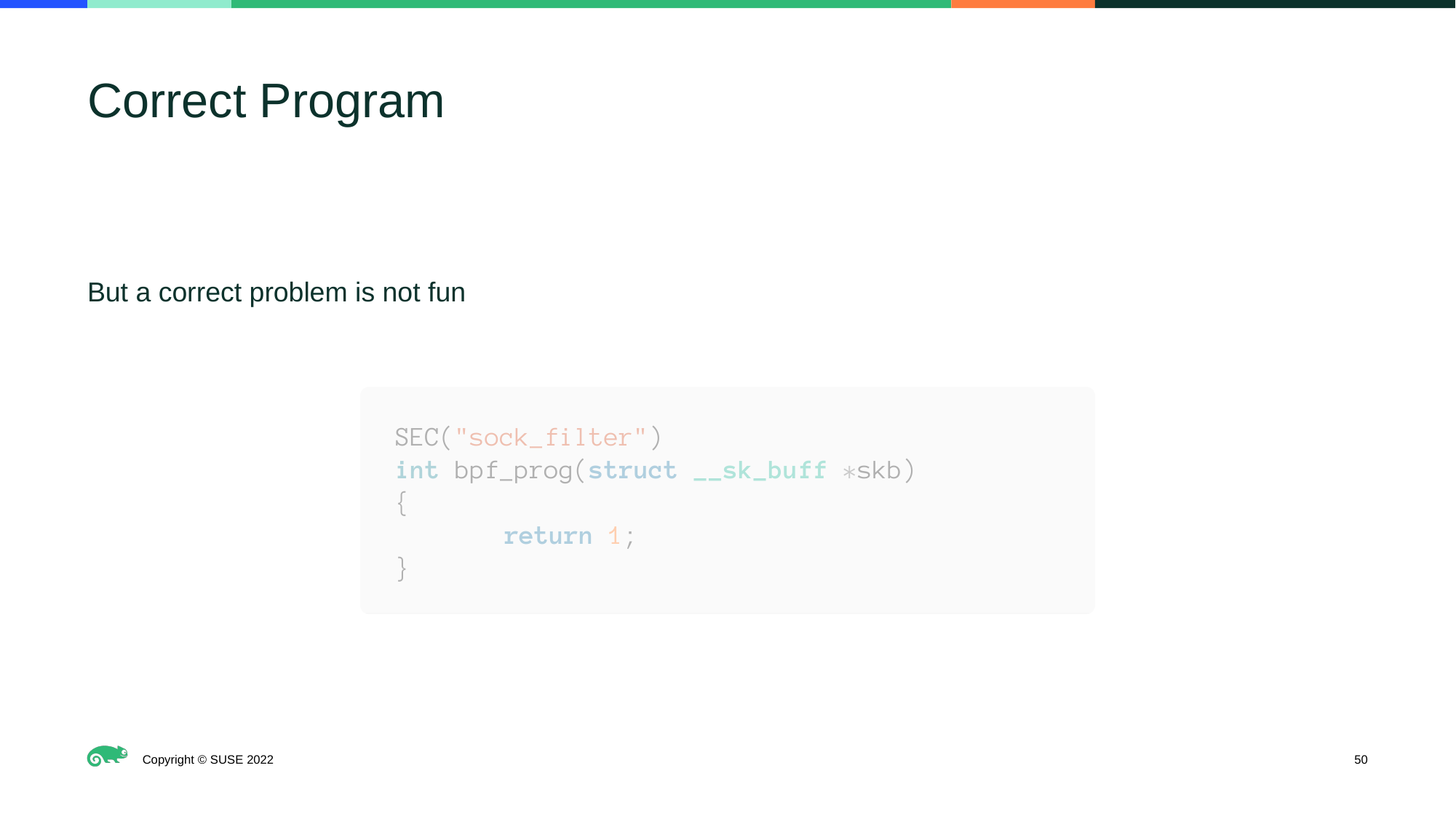

# Correct Program

But a correct problem is not fun

SEC("sock_filter")
int bpf_prog(struct __sk_buff *skb)
{
	return 1;
}
50